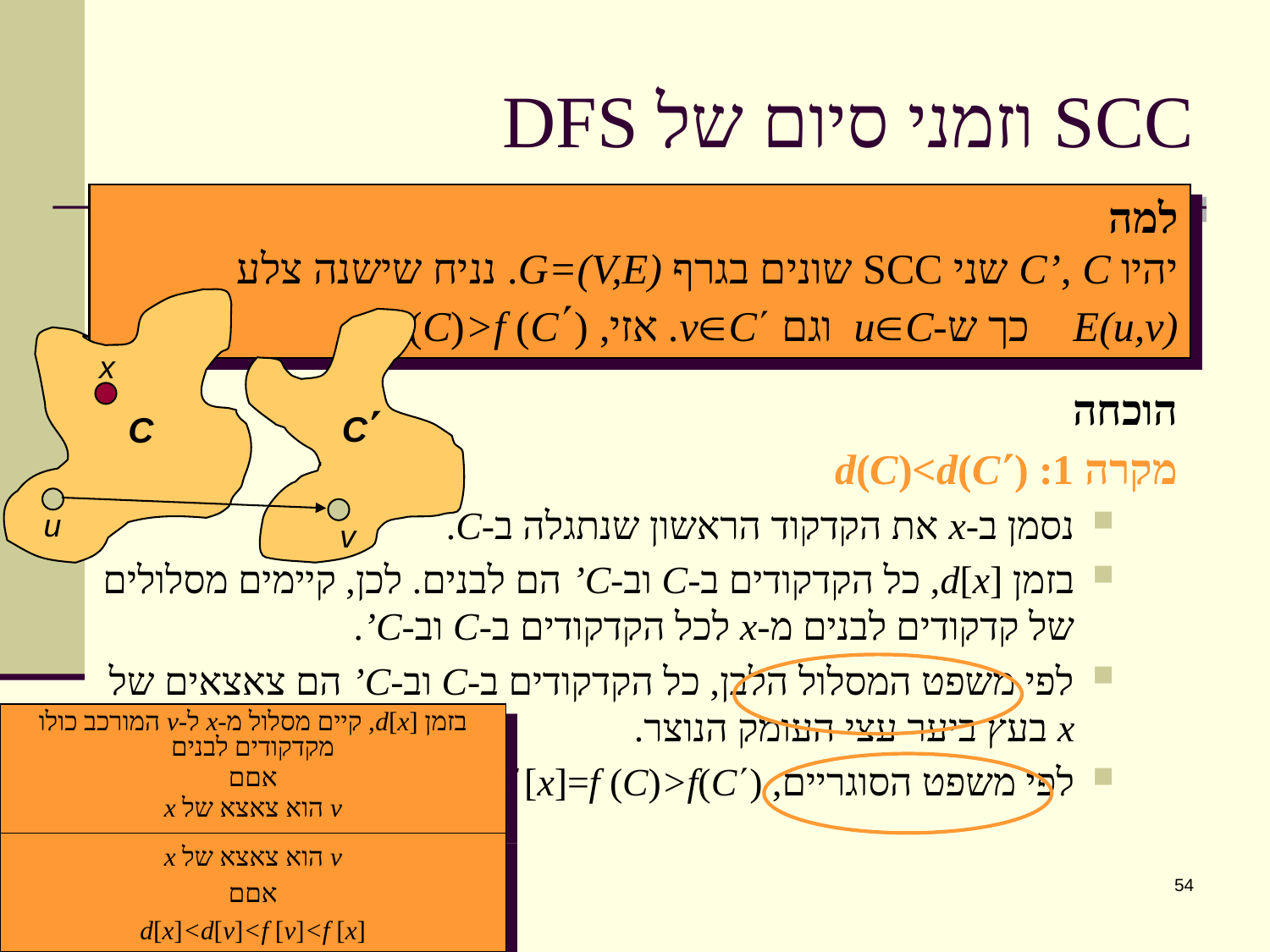

# SCC וזמני סיום של DFS
למה
יהיו C’, C שני SCC שונים בגרף G=(V,E). נניח שישנה צלע (u,v)∈E כך ש-u∈C  וגם v∈C′. אזי, f (C)>f (C′).

x

C′
C

u

v

הוכחה
מקרה 1: d(C)<d(C′)
נסמן ב-x את הקדקוד הראשון שנתגלה ב-C.
בזמן d[x], כל הקדקודים ב-C וב-C’ הם לבנים. לכן, קיימים מסלולים של קדקודים לבנים מ-x לכל הקדקודים ב-C וב-C’.
לפי משפט המסלול הלבן, כל הקדקודים ב-C וב-C’ הם צאצאים של x בעץ ביער עצי העומק הנוצר.
לפי משפט הסוגריים, f [x]=f (C)>f(C′).

בזמן d[x], קיים מסלול מ-x ל-v המורכב כולו מקדקודים לבנים
אםם
v הוא צאצא של x

v הוא צאצא של x
אםם
d[x]<d[v]<f [v]<f [x]

54